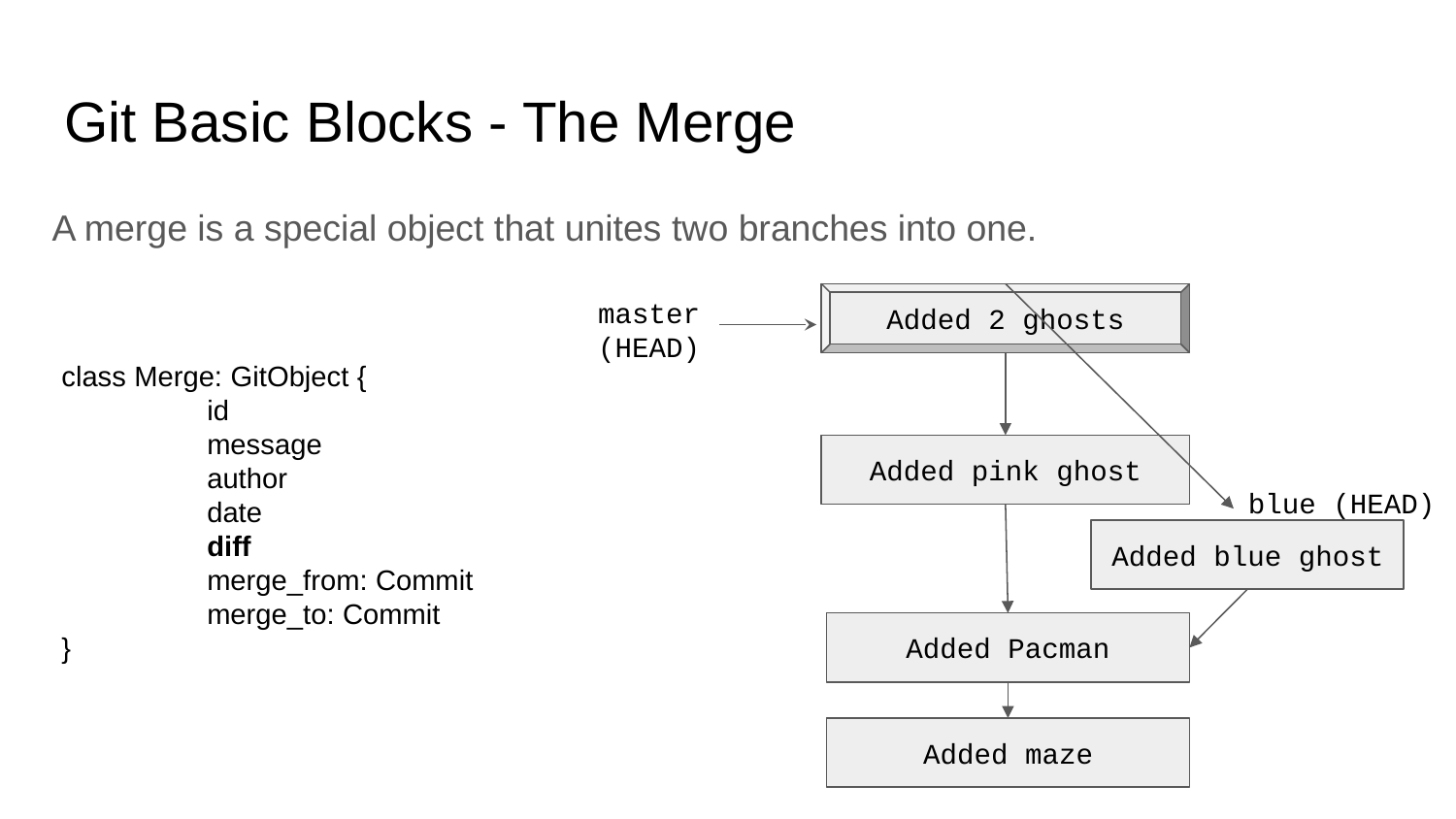

# Git Basic Blocks - The Merge
A merge is a special object that unites two branches into one.
master
(HEAD)
Added 2 ghosts
class Merge: GitObject {
	id
	message
	author
	date
	diff
	merge_from: Commit
	merge_to: Commit
}

Added pink ghost
blue (HEAD)

Added blue ghost
Added Pacman
Added maze